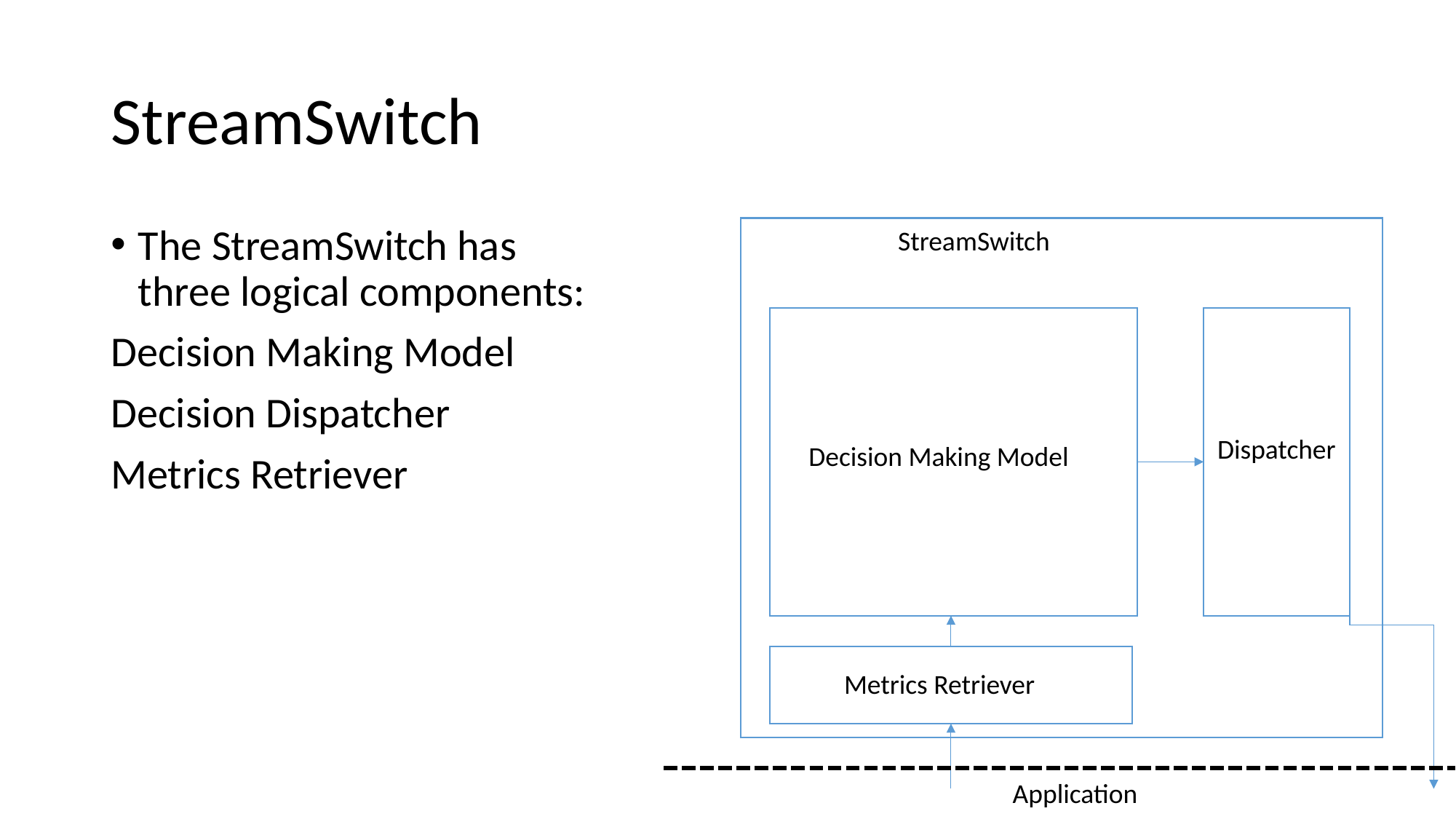

# StreamSwitch
The StreamSwitch has three logical components:
Decision Making Model
Decision Dispatcher
Metrics Retriever

StreamSwitch

Dispatcher
Decision Making Model

Metrics Retriever
Application